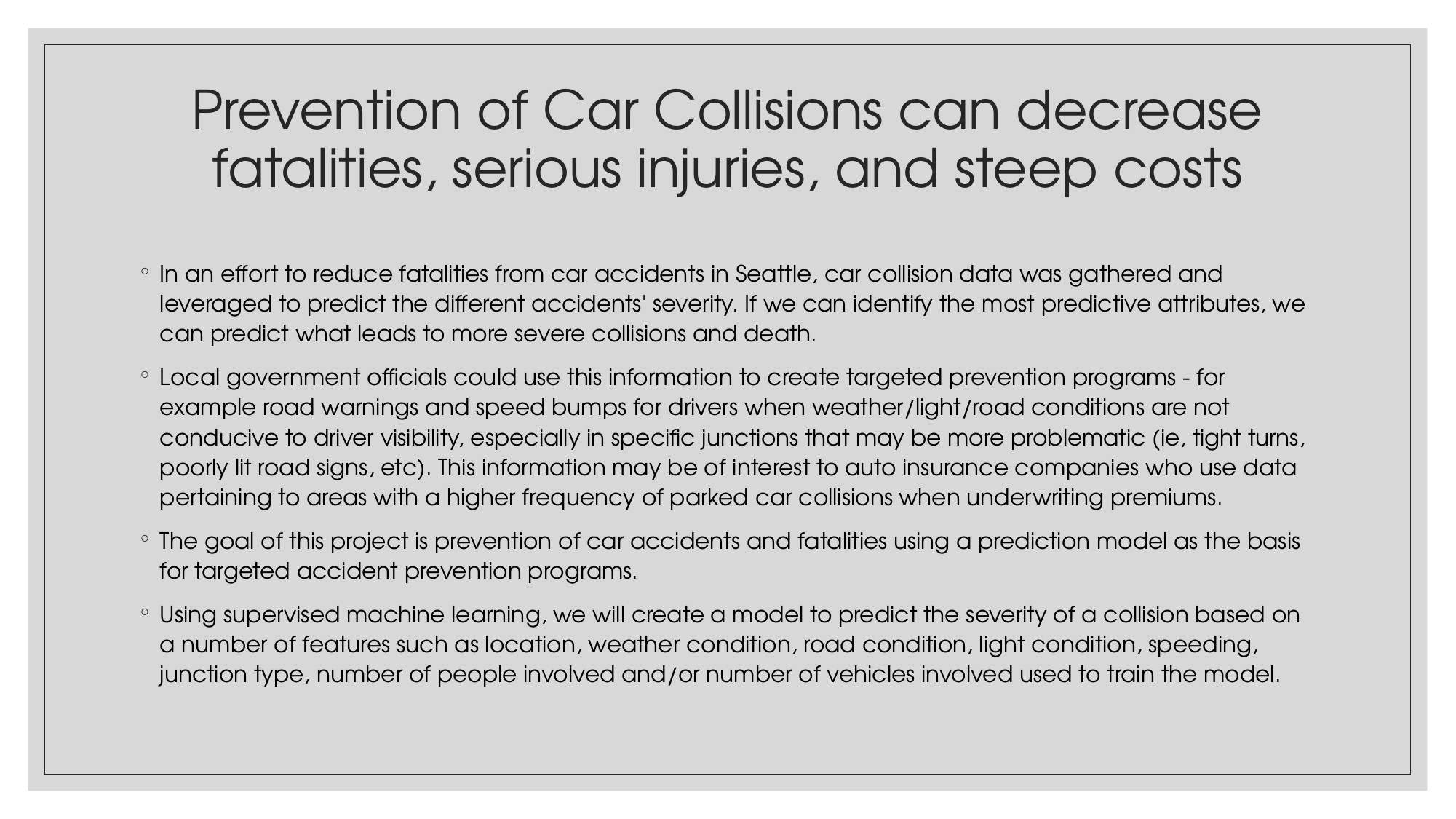

# Prevention of Car Collisions can decrease fatalities, serious injuries, and steep costs
In an effort to reduce fatalities from car accidents in Seattle, car collision data was gathered and leveraged to predict the different accidents' severity. If we can identify the most predictive attributes, we can predict what leads to more severe collisions and death.
Local government officials could use this information to create targeted prevention programs - for example road warnings and speed bumps for drivers when weather/light/road conditions are not conducive to driver visibility, especially in specific junctions that may be more problematic (ie, tight turns, poorly lit road signs, etc). This information may be of interest to auto insurance companies who use data pertaining to areas with a higher frequency of parked car collisions when underwriting premiums.
The goal of this project is prevention of car accidents and fatalities using a prediction model as the basis for targeted accident prevention programs.
Using supervised machine learning, we will create a model to predict the severity of a collision based on a number of features such as location, weather condition, road condition, light condition, speeding, junction type, number of people involved and/or number of vehicles involved used to train the model.